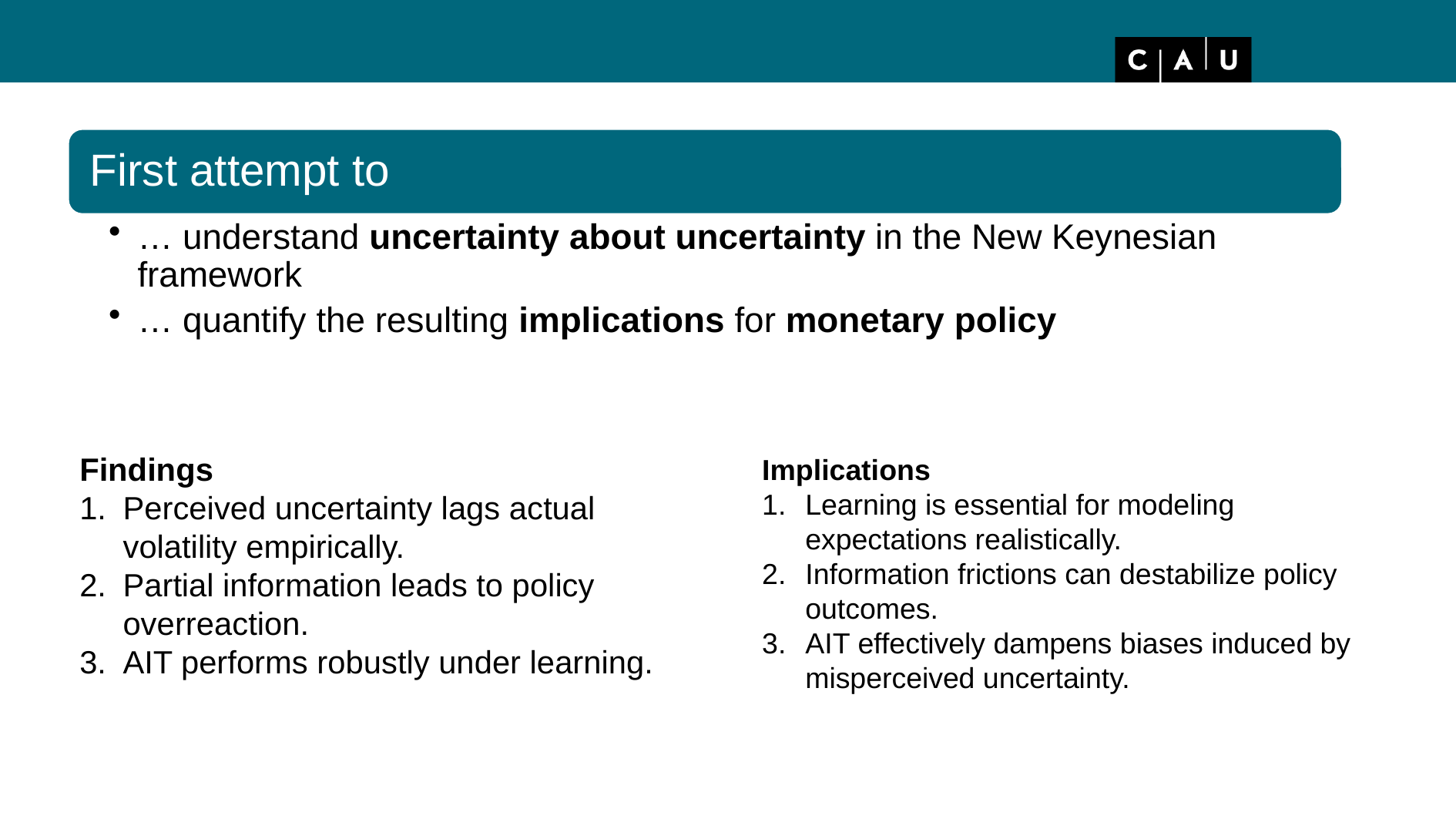

First attempt to
… understand uncertainty about uncertainty in the New Keynesian framework
… quantify the resulting implications for monetary policy
Findings
Perceived uncertainty lags actual volatility empirically.
Partial information leads to policy overreaction.
AIT performs robustly under learning.

Implications
Learning is essential for modeling expectations realistically.
Information frictions can destabilize policy outcomes.
AIT effectively dampens biases induced by misperceived uncertainty.